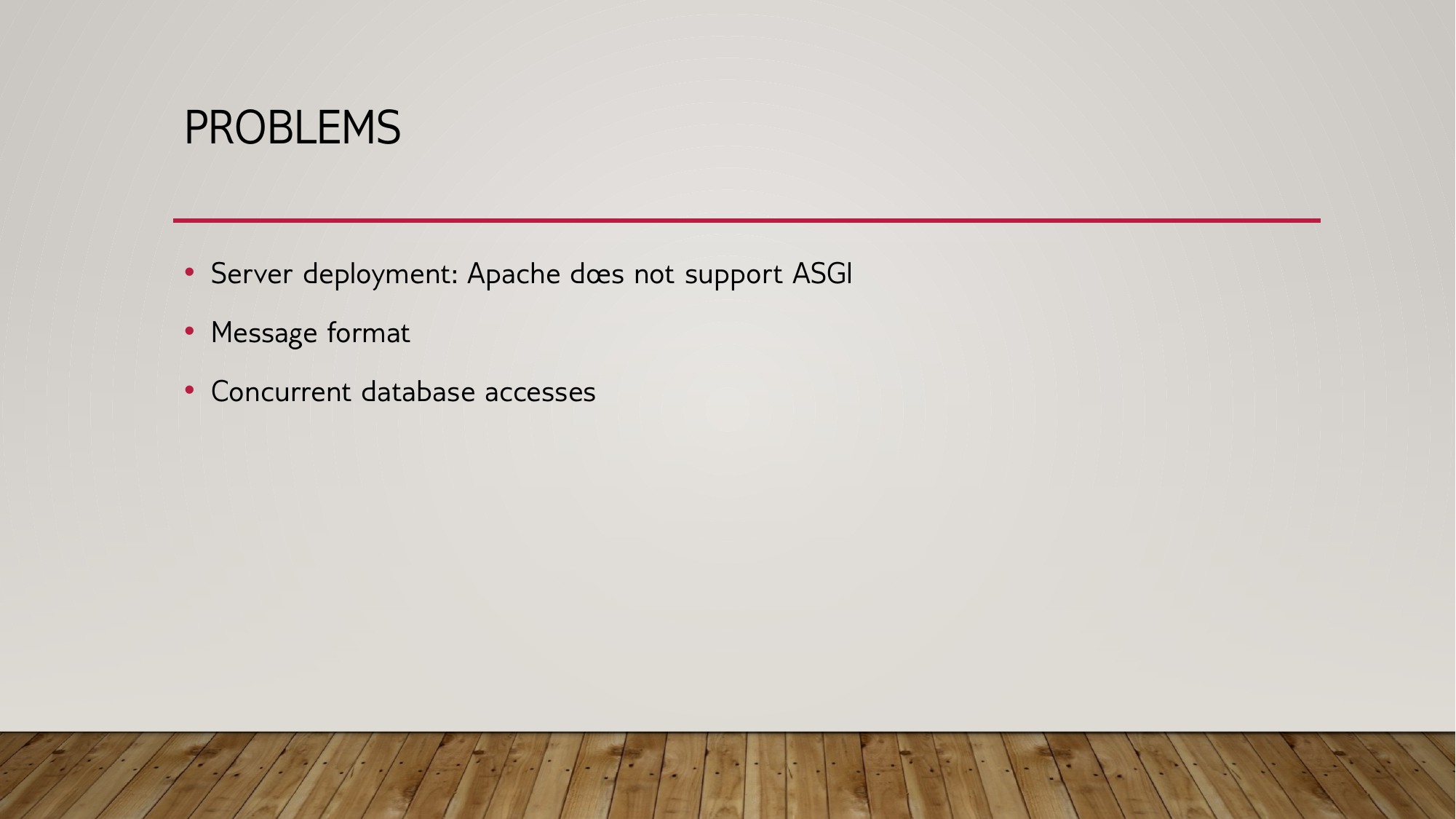

# problems
Server deployment: Apache does not support ASGI
Message format
Concurrent database accesses